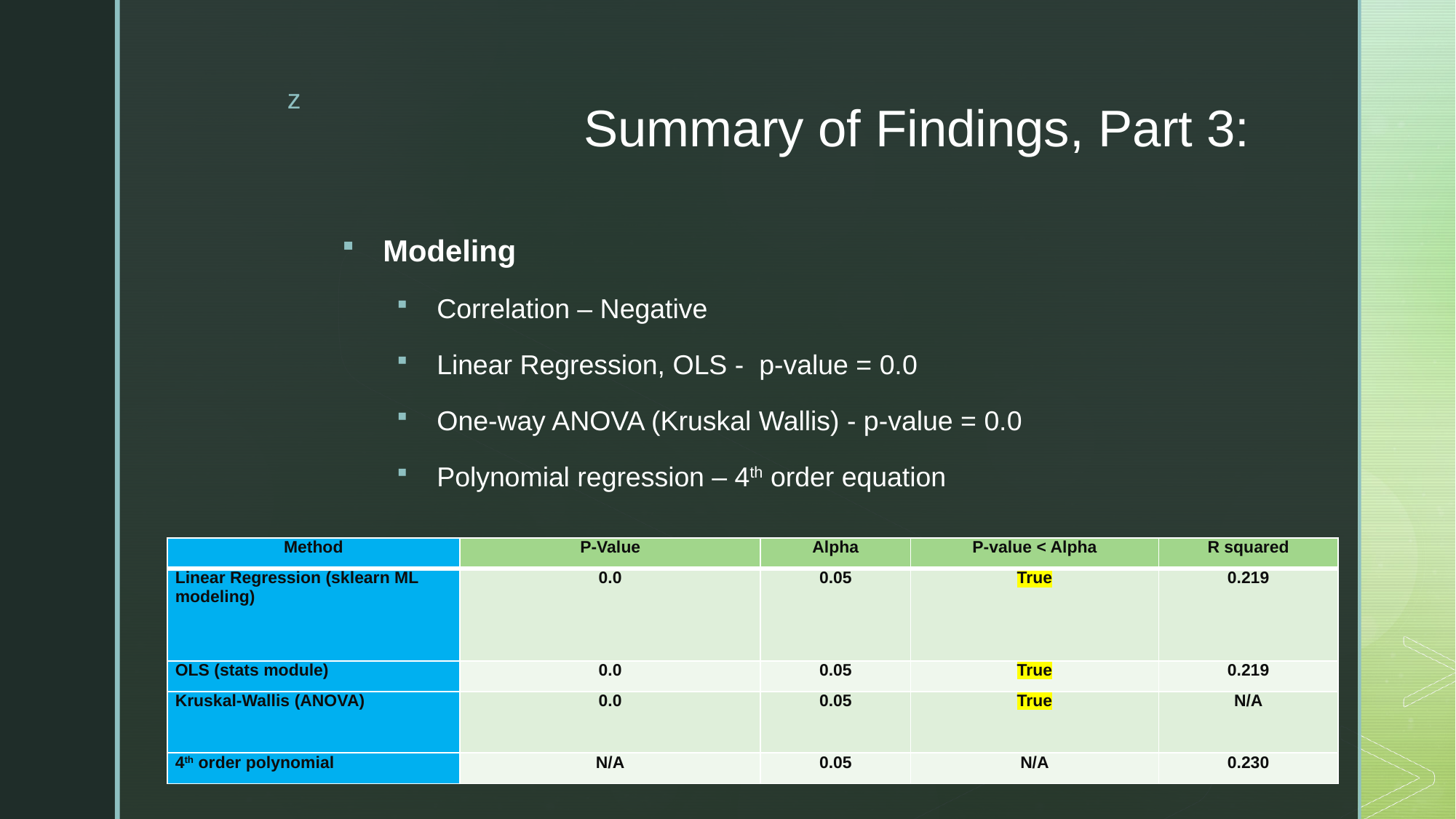

# Summary of Findings, Part 3:
Modeling
Correlation – Negative
Linear Regression, OLS -  p-value = 0.0
One-way ANOVA (Kruskal Wallis) - p-value = 0.0
Polynomial regression – 4th order equation

| Method | P-Value | Alpha | P-value < Alpha | R squared |
| --- | --- | --- | --- | --- |
| Linear Regression (sklearn ML modeling) | 0.0 | 0.05 | True | 0.219 |
| OLS (stats module) | 0.0 | 0.05 | True | 0.219 |
| Kruskal-Wallis (ANOVA) | 0.0 | 0.05 | True | N/A |
| 4th order polynomial | N/A | 0.05 | N/A | 0.230 |